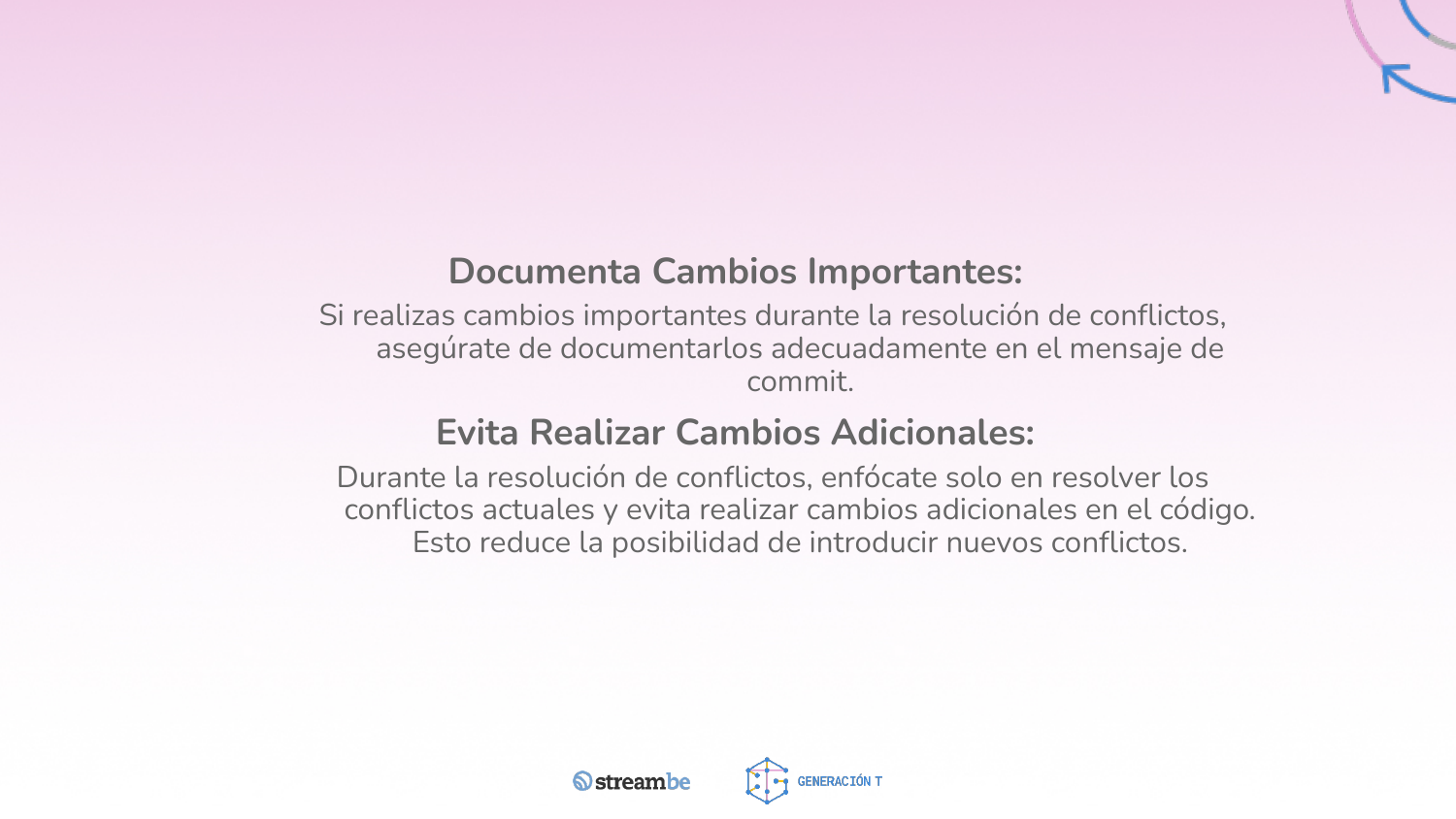

Documenta Cambios Importantes:
Si realizas cambios importantes durante la resolución de conflictos, asegúrate de documentarlos adecuadamente en el mensaje de commit.
Evita Realizar Cambios Adicionales:
Durante la resolución de conflictos, enfócate solo en resolver los conflictos actuales y evita realizar cambios adicionales en el código. Esto reduce la posibilidad de introducir nuevos conflictos.